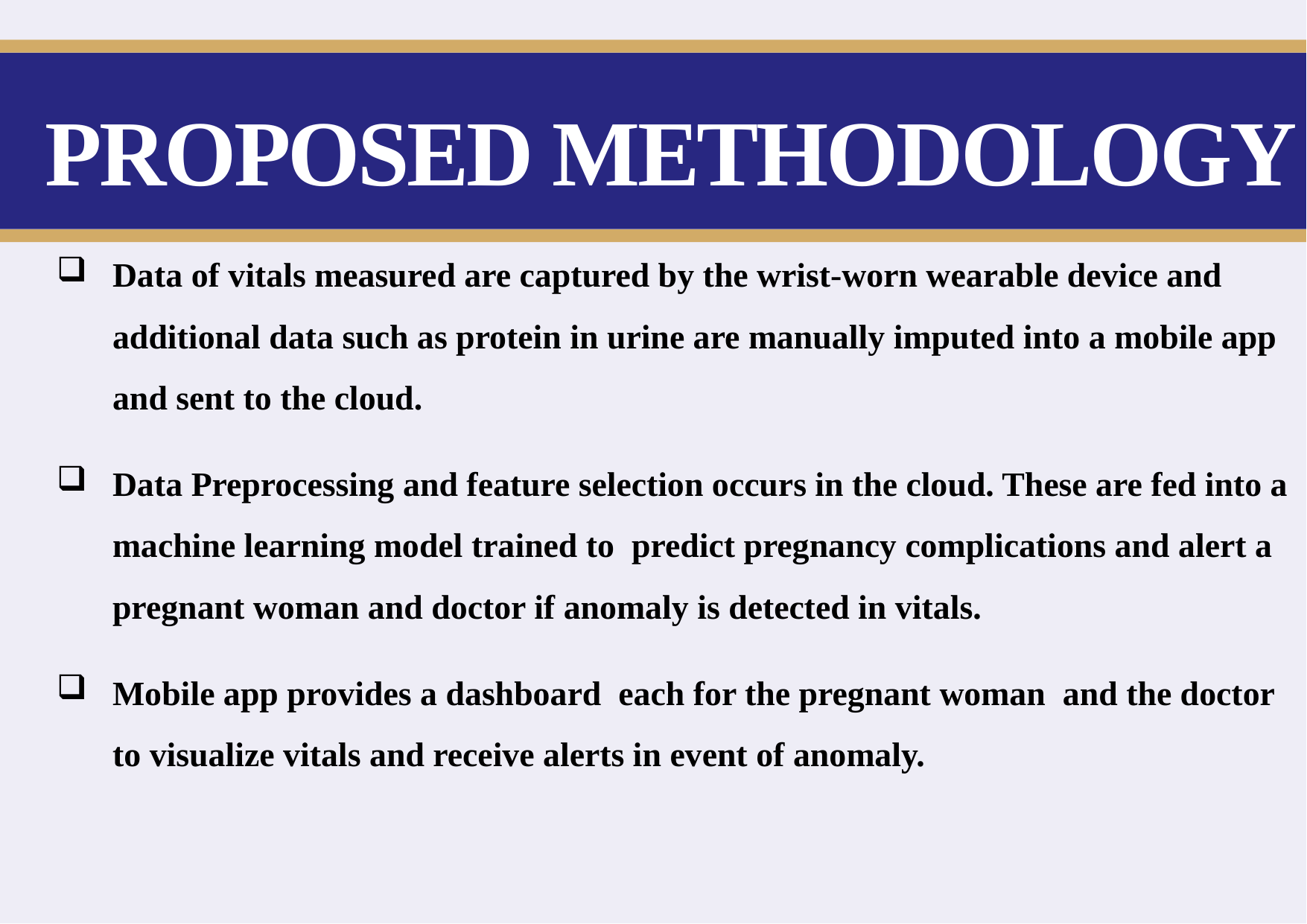

# PROPOSED METHODOLOGY
Data of vitals measured are captured by the wrist-worn wearable device and  additional data such as protein in urine are manually imputed into a mobile app and sent to the cloud.
Data Preprocessing and feature selection occurs in the cloud. These are fed into a machine learning model trained to  predict pregnancy complications and alert a pregnant woman and doctor if anomaly is detected in vitals.
Mobile app provides a dashboard  each for the pregnant woman  and the doctor to visualize vitals and receive alerts in event of anomaly.